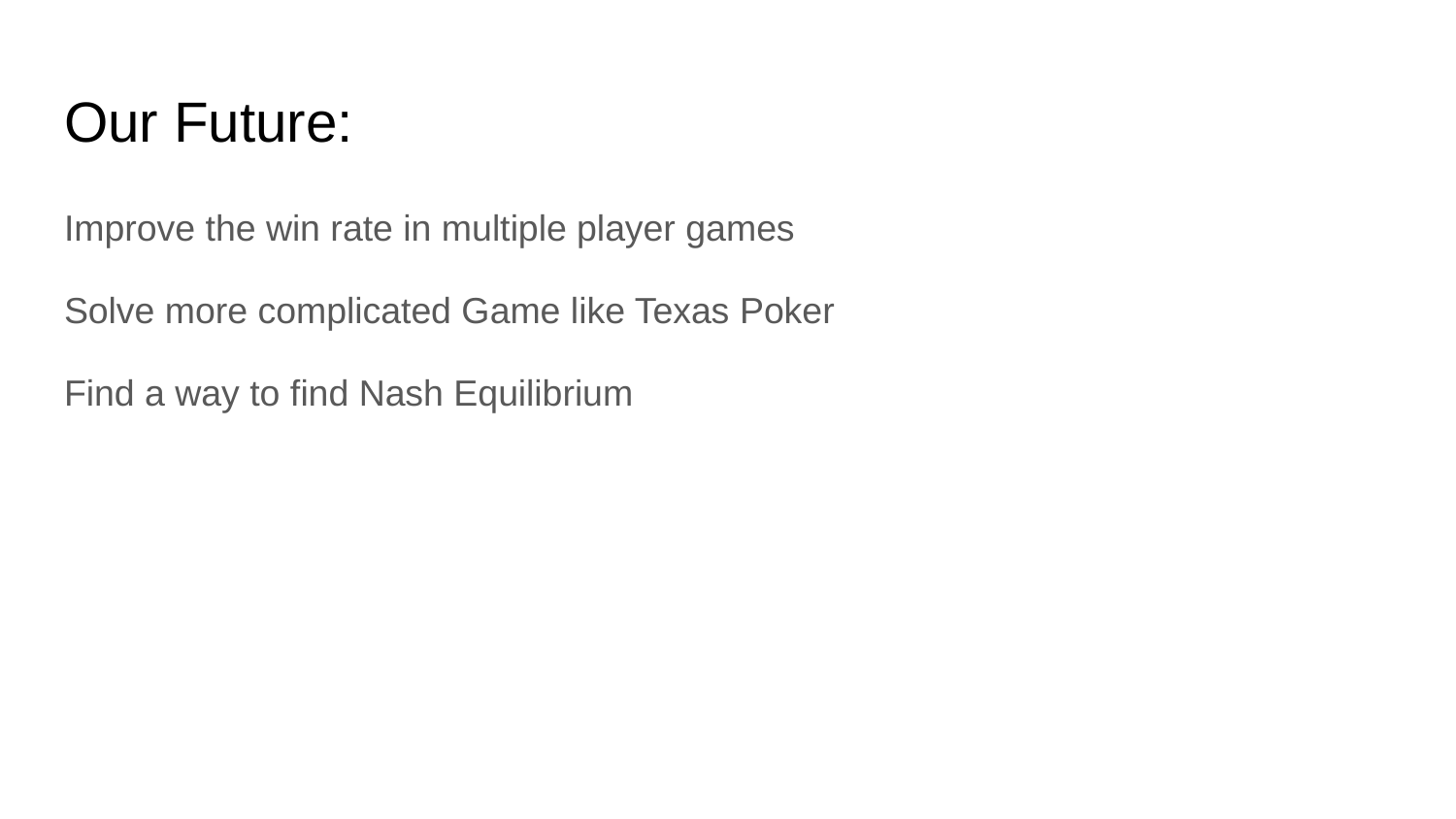

# Our Future:

Improve the win rate in multiple player games
Solve more complicated Game like Texas Poker
Find a way to find Nash Equilibrium